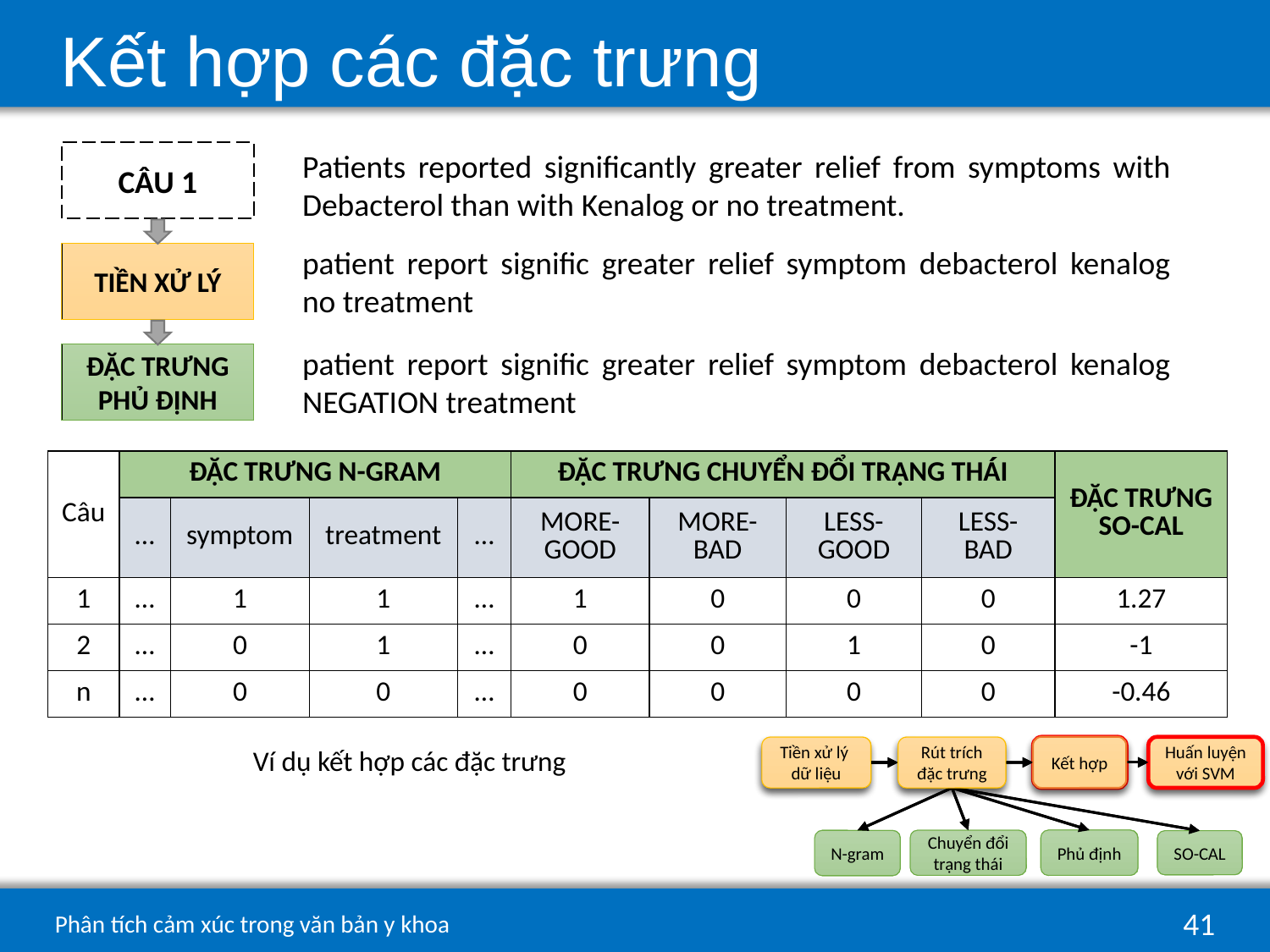

# Kết hợp các đặc trưng
Patients reported significantly greater relief from symptoms with Debacterol than with Kenalog or no treatment.
CÂU 1

patient report signific greater relief symptom debacterol kenalog no treatment
TIỀN XỬ LÝ

patient report signific greater relief symptom debacterol kenalog NEGATION treatment
ĐẶC TRƯNG PHỦ ĐỊNH
| Câu | ĐẶC TRƯNG N-GRAM |  |  |  | ĐẶC TRƯNG CHUYỂN ĐỔI TRẠNG THÁI |  |  |  | ĐẶC TRƯNG SO-CAL |
| --- | --- | --- | --- | --- | --- | --- | --- | --- | --- |
|  | … | symptom | treatment | … | MORE-GOOD | MORE-BAD | LESS-GOOD | LESS-BAD |  |
| 1 | … | 1 | 1 | … | 1 | 0 | 0 | 0 | 1.27 |
| 2 | … | 0 | 1 | … | 0 | 0 | 1 | 0 | -1 |
| n | … | 0 | 0 | … | 0 | 0 | 0 | 0 | -0.46 |
Ví dụ kết hợp các đặc trưng
Kết hợp
Rút trích đặc trưng
Phủ định
Chuyển đổi trạng thái
N-gram
SO-CAL
Huấn luyện với SVM
Tiền xử lý
dữ liệu
Kết hợp
Rút trích đặc trưng
Phủ định
Chuyển đổi trạng thái
N-gram
SO-CAL
Huấn luyện với SVM
Tiền xử lý
dữ liệu

41
Phân tích cảm xúc trong văn bản y khoa